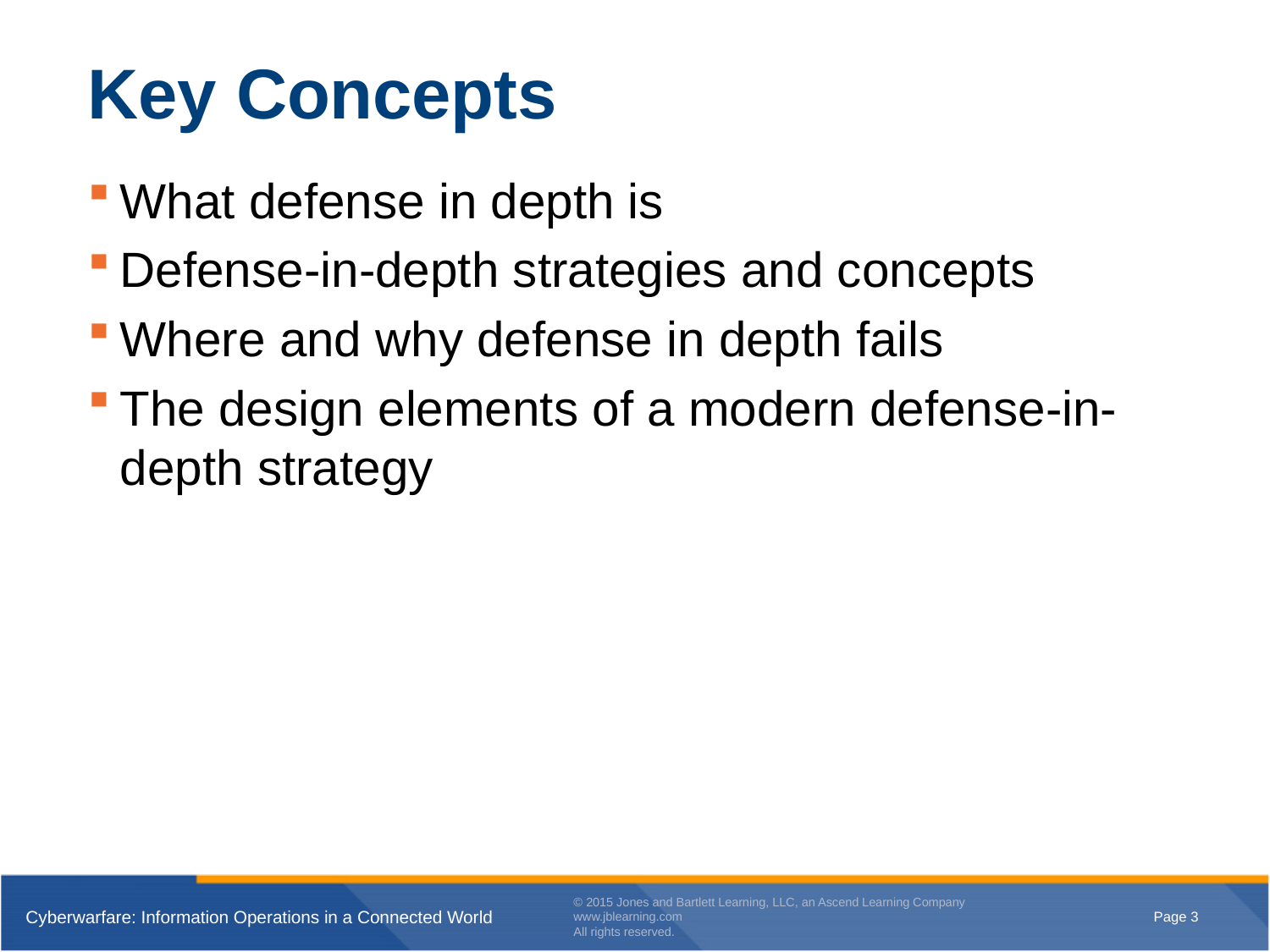

# Key Concepts
What defense in depth is
Defense-in-depth strategies and concepts
Where and why defense in depth fails
The design elements of a modern defense-in-depth strategy